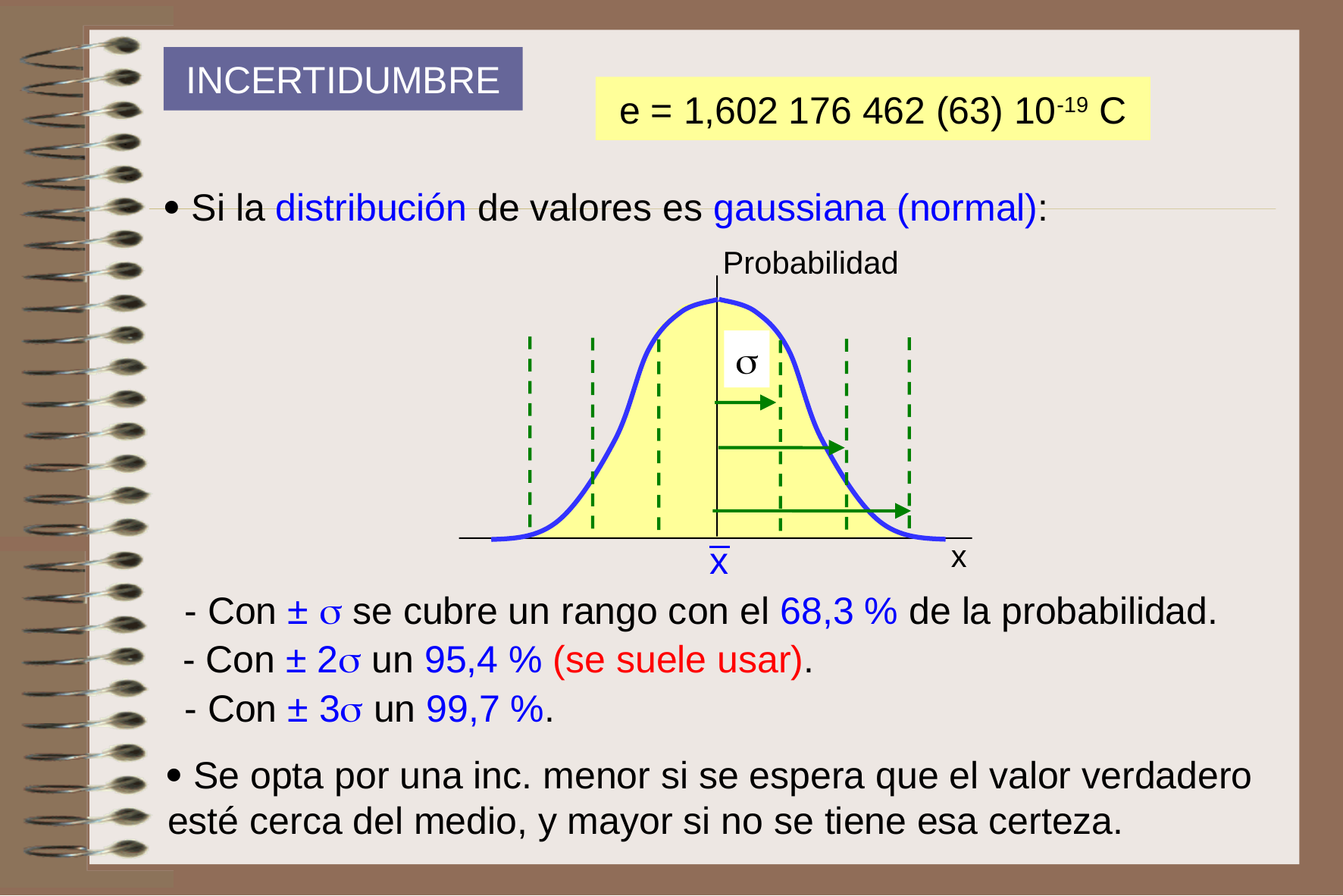

INCERTIDUMBRE
e = 1,602 176 462 (63) 10-19 C
• Si la distribución de valores es gaussiana (normal):
Probabilidad

x
x
σ

- Con ± σ se cubre un rango con el 68,3 % de la probabilidad.
- Con ± 2σ un 95,4 % (se suele usar).
- Con ± 3σ un 99,7 %.
• Se opta por una inc. menor si se espera que el valor verdadero esté cerca del medio, y mayor si no se tiene esa certeza.